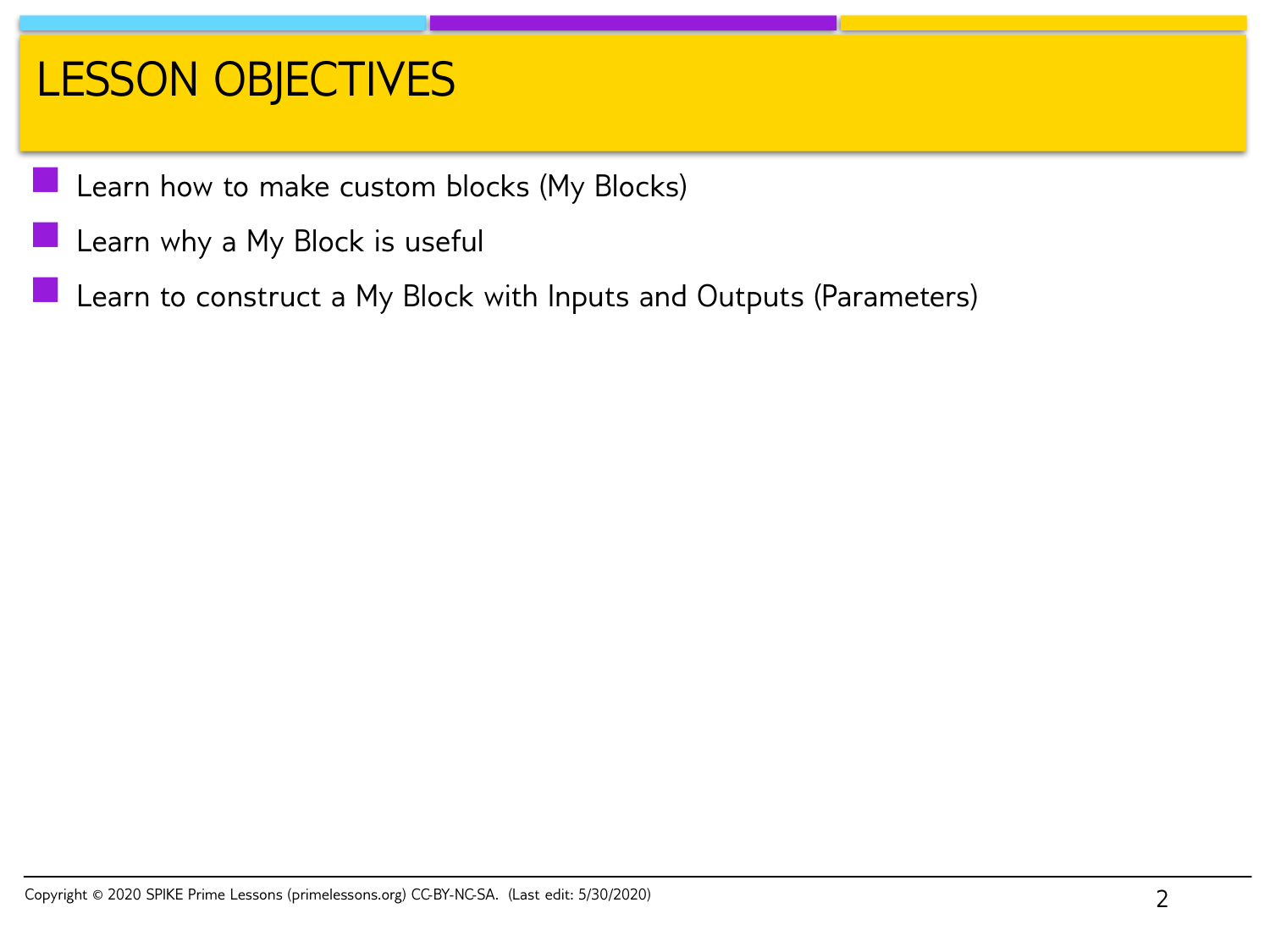

# Lesson Objectives
Learn how to make custom blocks (My Blocks)
Learn why a My Block is useful
Learn to construct a My Block with Inputs and Outputs (Parameters)

2
Copyright © 2020 SPIKE Prime Lessons (primelessons.org) CC-BY-NC-SA.  (Last edit: 5/30/2020)